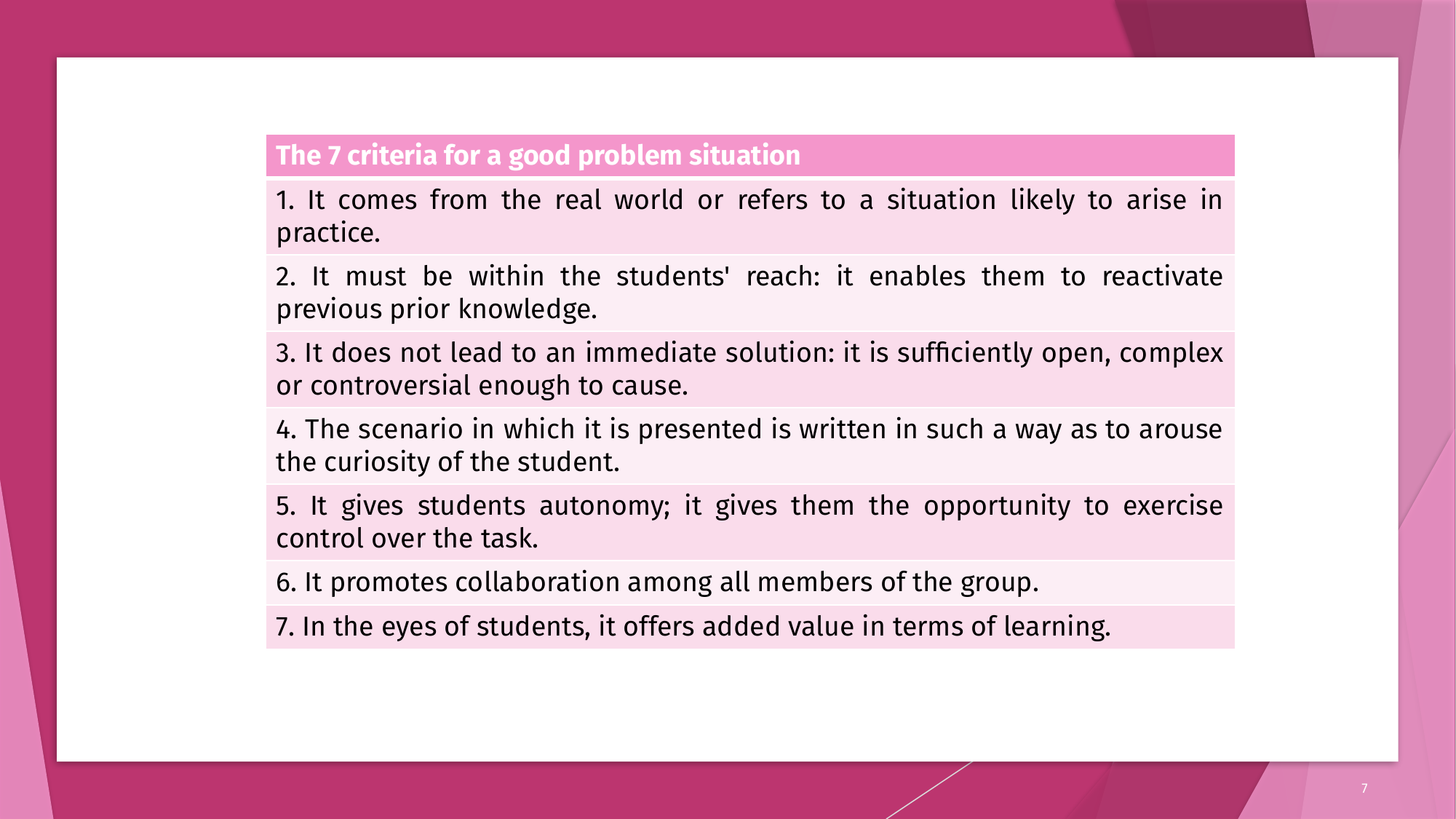

| The 7 criteria for a good problem situation |
| --- |
| 1. It comes from the real world or refers to a situation likely to arise in practice. |
| 2. It must be within the students' reach: it enables them to reactivate previous prior knowledge. |
| 3. It does not lead to an immediate solution: it is sufficiently open, complex or controversial enough to cause. |
| 4. The scenario in which it is presented is written in such a way as to arouse the curiosity of the student. |
| 5. It gives students autonomy; it gives them the opportunity to exercise control over the task. |
| 6. It promotes collaboration among all members of the group. |
| 7. In the eyes of students, it offers added value in terms of learning. |
7